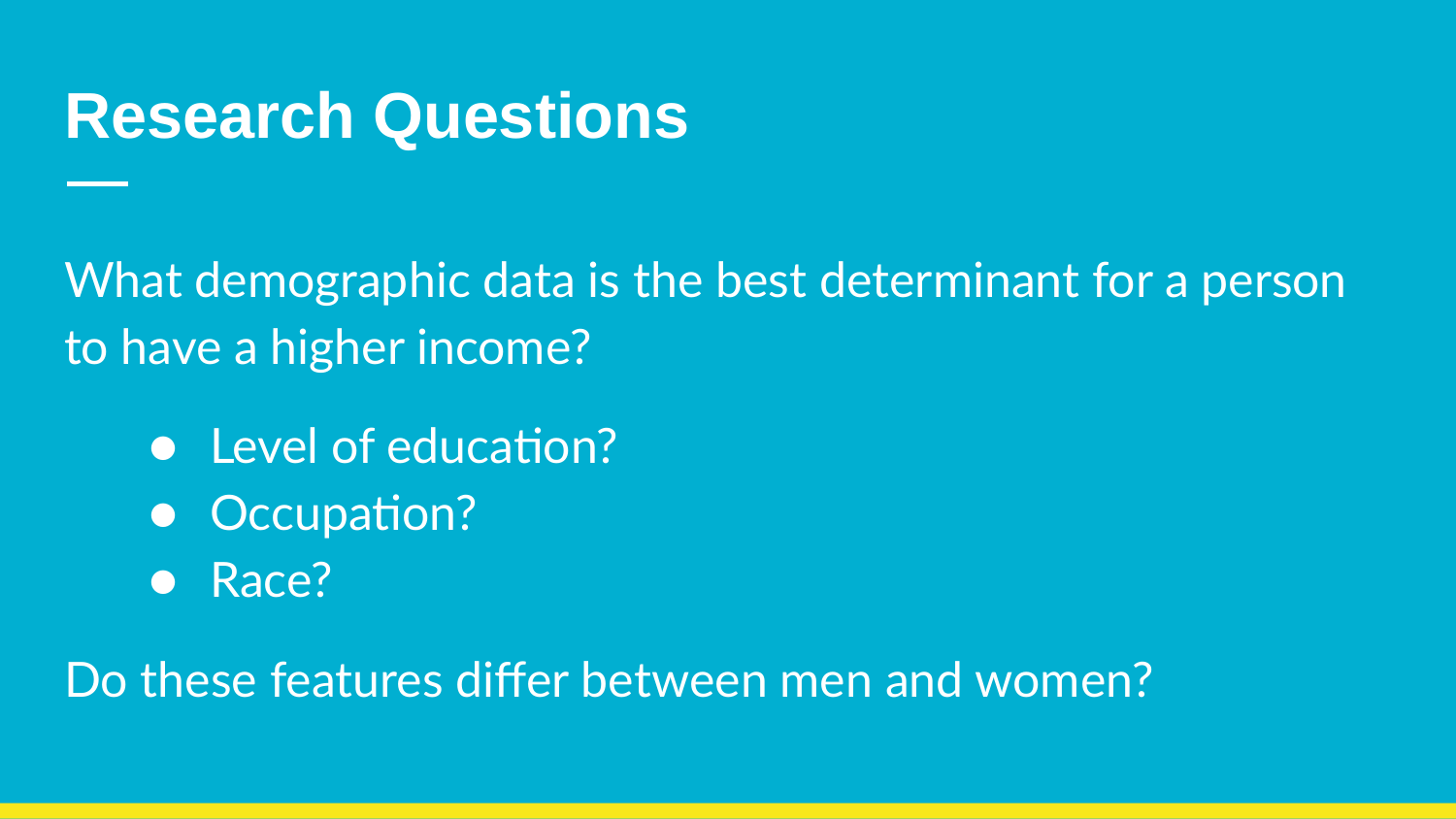

# Research Questions
What demographic data is the best determinant for a person to have a higher income?
Level of education?
Occupation?
Race?
Do these features differ between men and women?